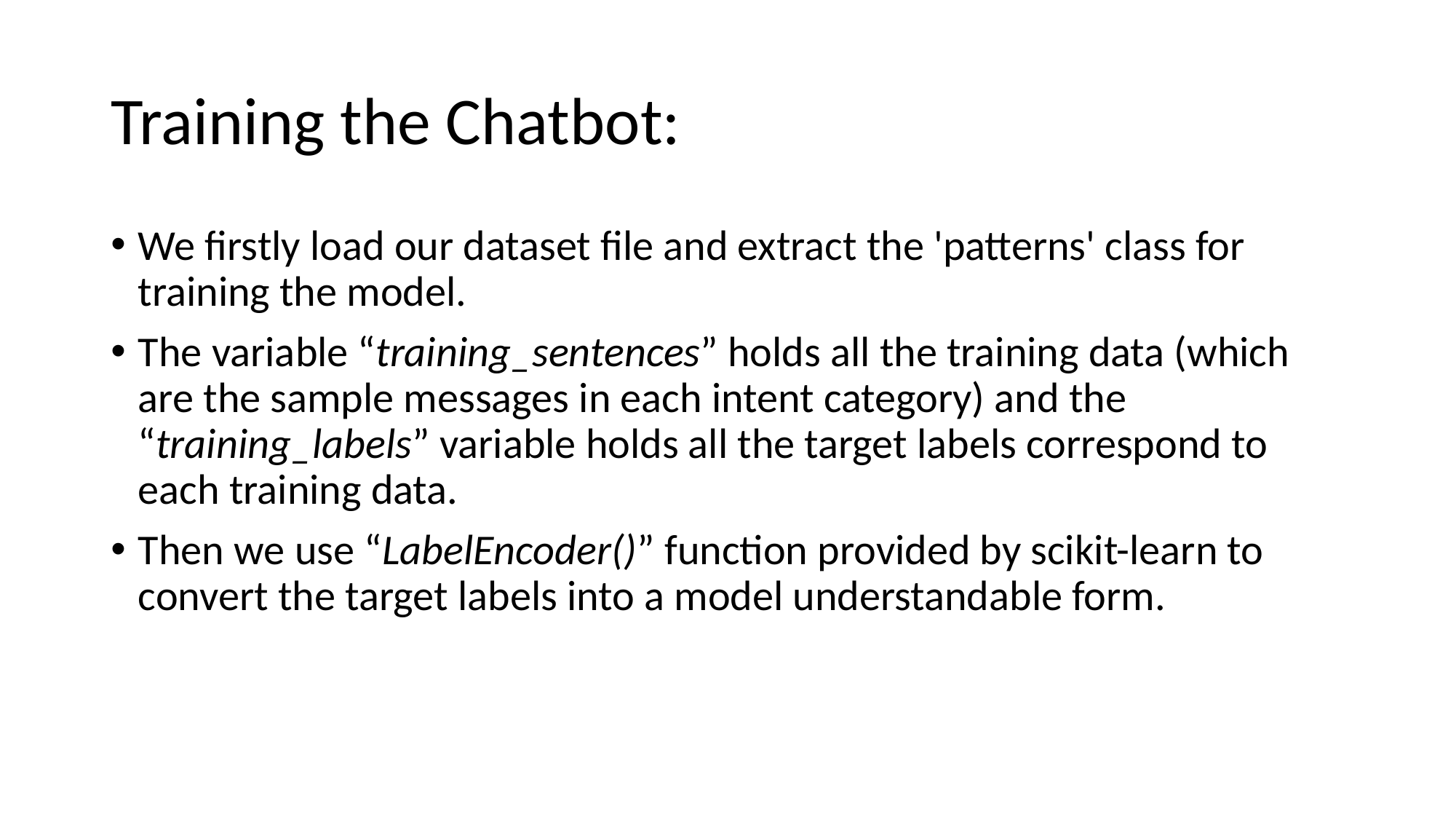

# Training the Chatbot:
We firstly load our dataset file and extract the 'patterns' class for training the model.
The variable “training_sentences” holds all the training data (which are the sample messages in each intent category) and the “training_labels” variable holds all the target labels correspond to each training data.
Then we use “LabelEncoder()” function provided by scikit-learn to convert the target labels into a model understandable form.